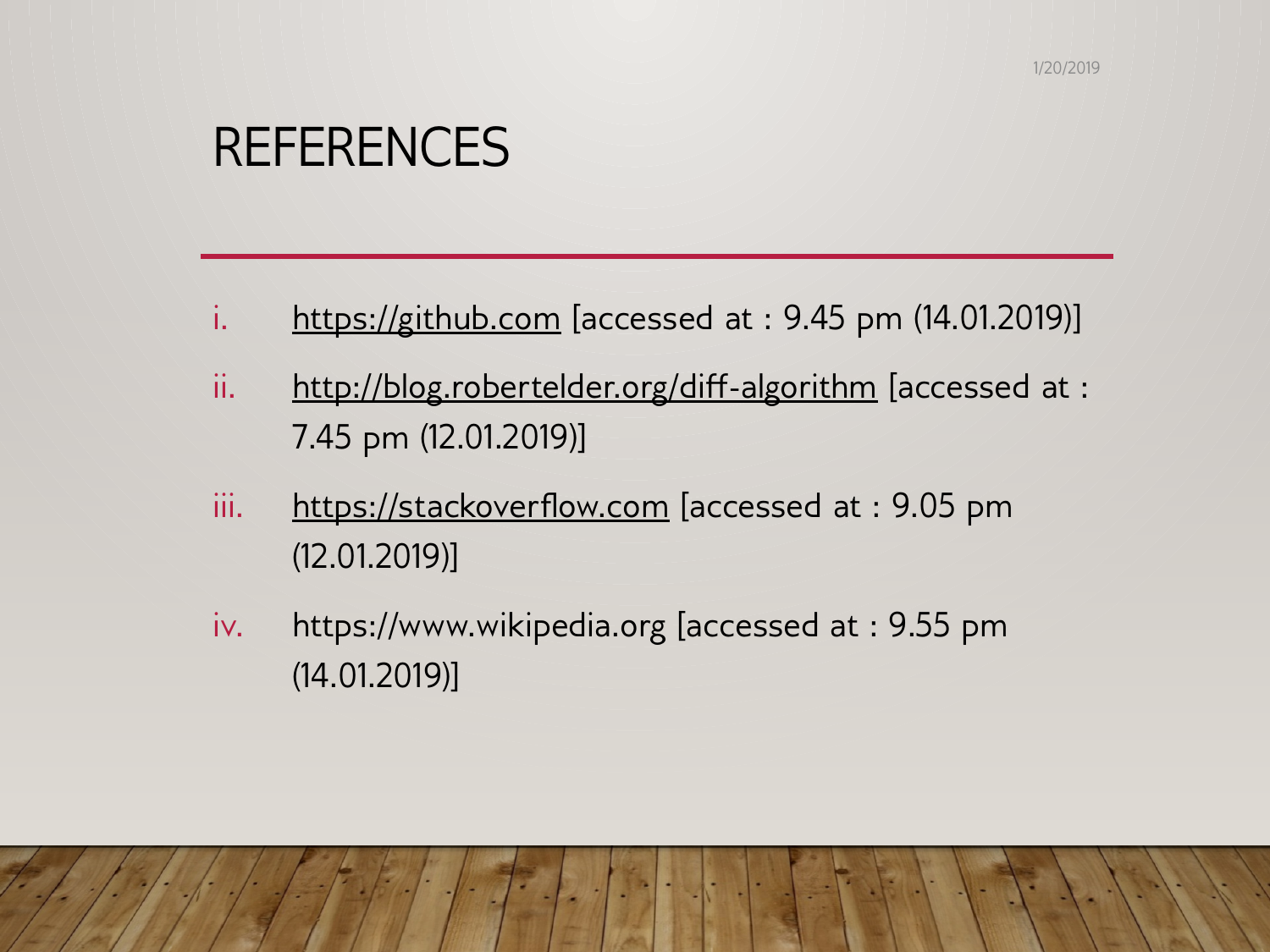

1/20/2019
References
https://github.com [accessed at : 9.45 pm (14.01.2019)]
http://blog.robertelder.org/diff-algorithm [accessed at : 7.45 pm (12.01.2019)]
https://stackoverflow.com [accessed at : 9.05 pm (12.01.2019)]
https://www.wikipedia.org [accessed at : 9.55 pm (14.01.2019)]